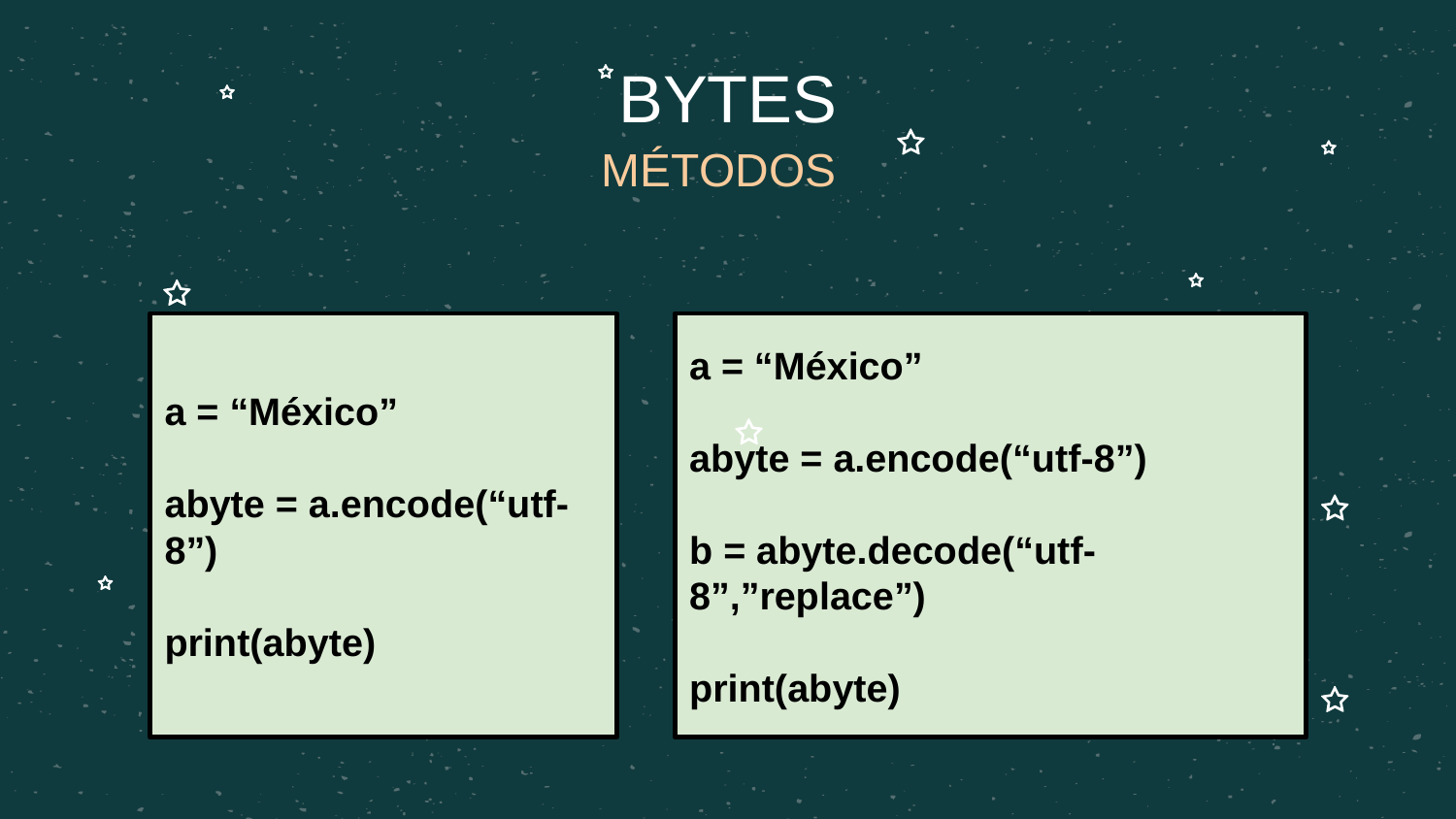

# BYTES

MÉTODOS
a = “México”

abyte = a.encode(“utf-8”)

print(abyte)
a = “México”

abyte = a.encode(“utf-8”)

b = abyte.decode(“utf-8”,”replace”)

print(abyte)